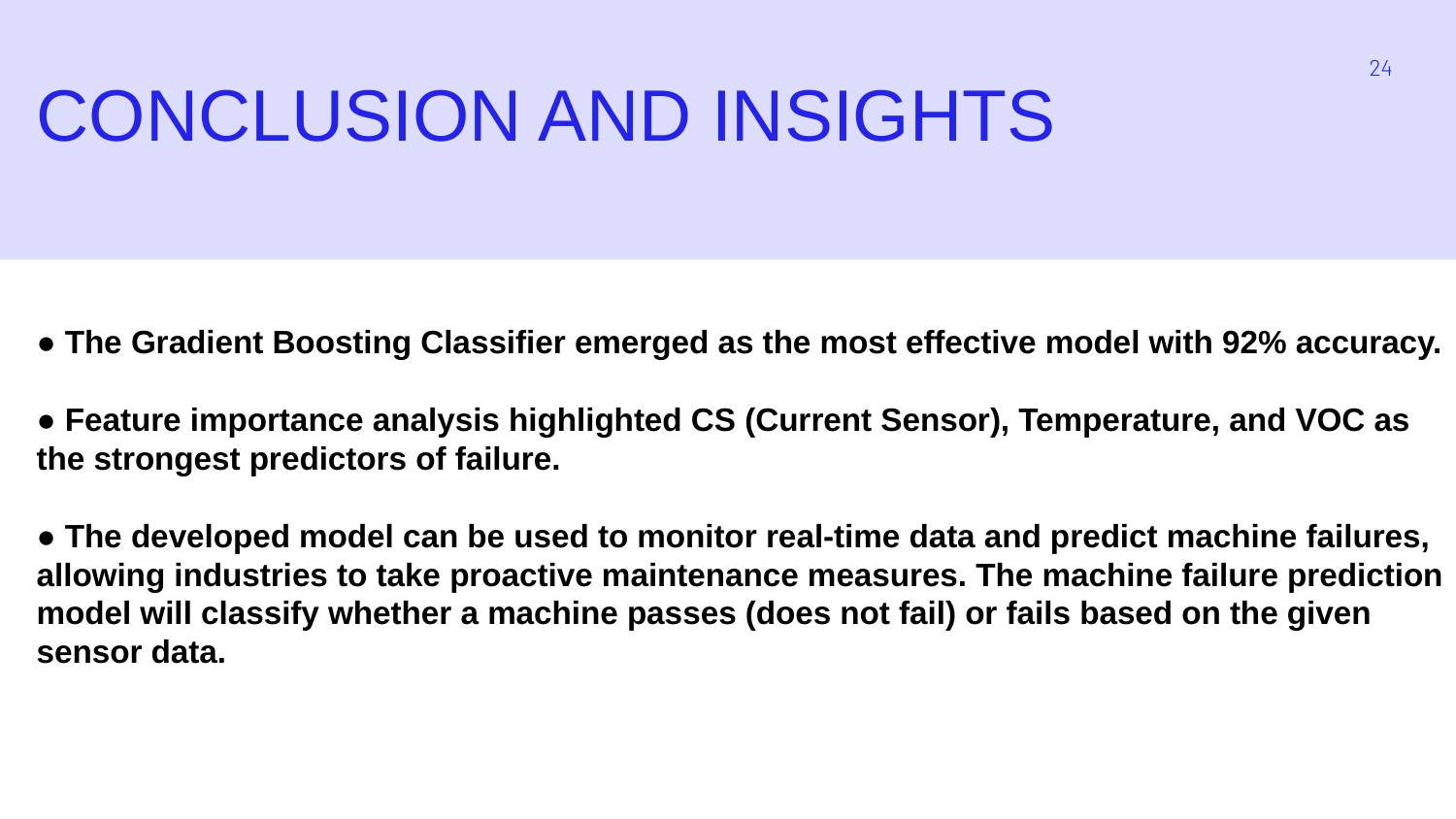

24
CONCLUSION AND INSIGHTS
● The Gradient Boosting Classifier emerged as the most effective model with 92% accuracy.

● Feature importance analysis highlighted CS (Current Sensor), Temperature, and VOC as the strongest predictors of failure.

● The developed model can be used to monitor real-time data and predict machine failures, allowing industries to take proactive maintenance measures. The machine failure prediction model will classify whether a machine passes (does not fail) or fails based on the given sensor data.